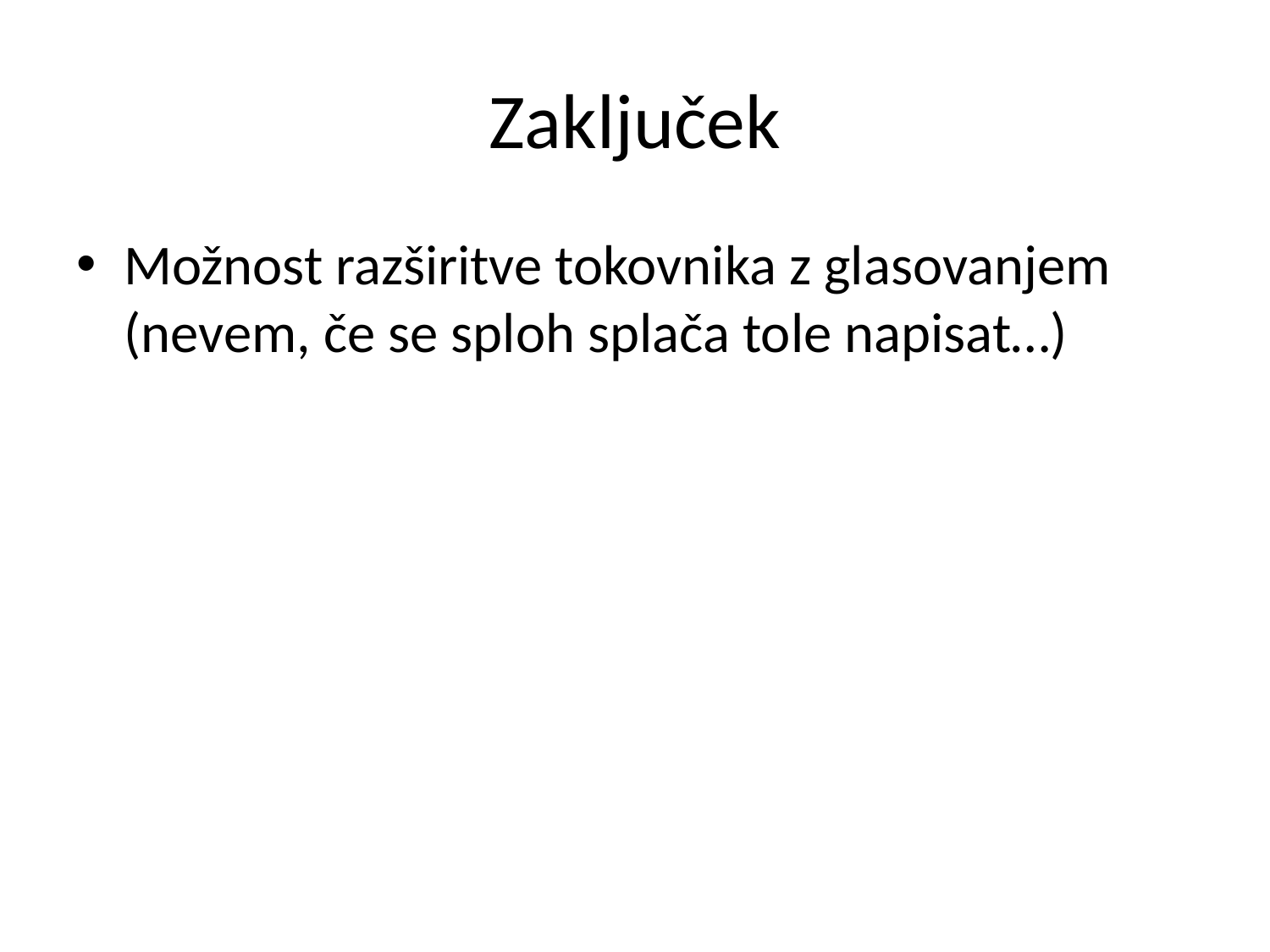

# Zaključek
Možnost razširitve tokovnika z glasovanjem (nevem, če se sploh splača tole napisat…)